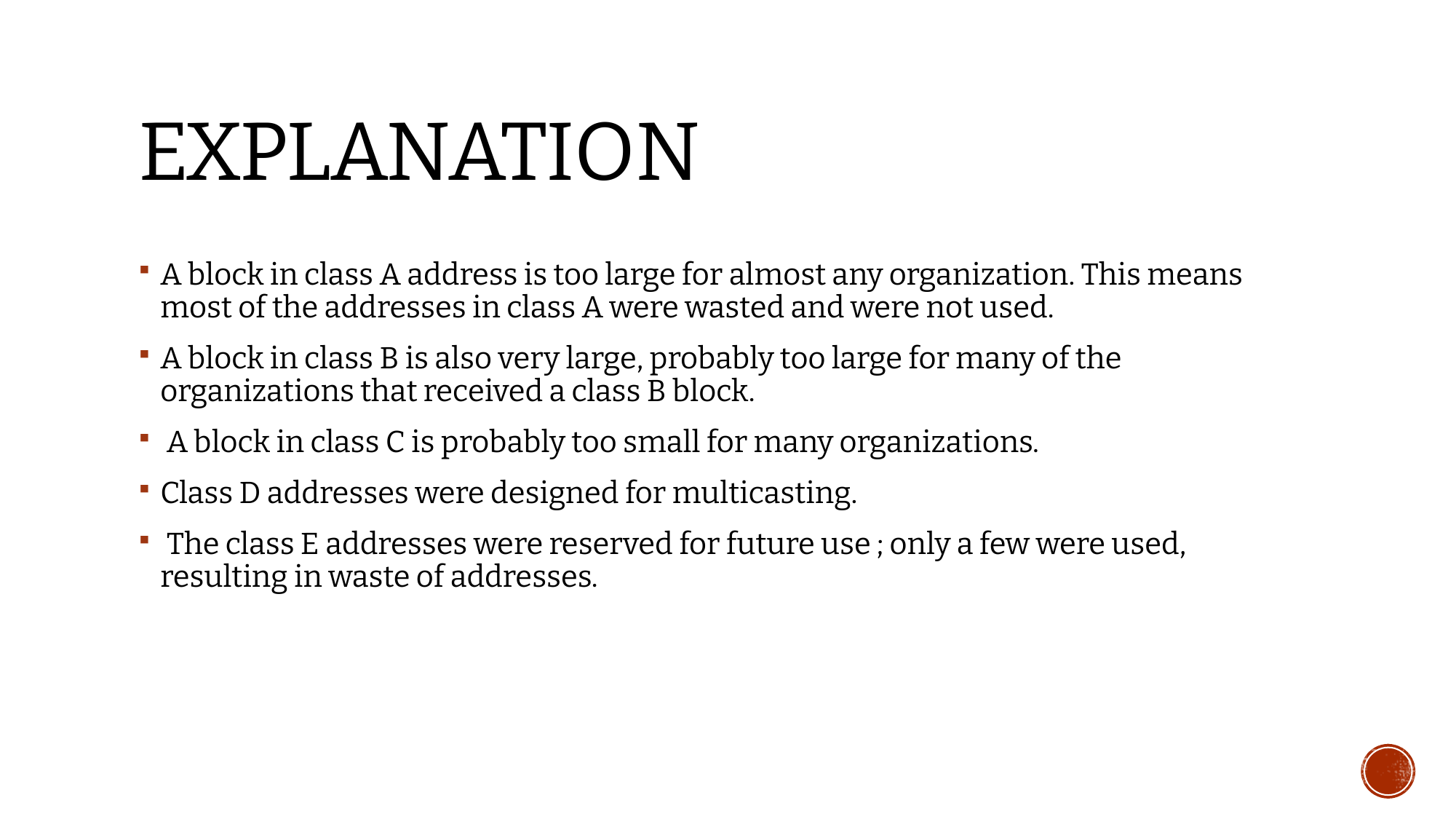

# explanation
A block in class A address is too large for almost any organization. This means most of the addresses in class A were wasted and were not used.
A block in class B is also very large, probably too large for many of the organizations that received a class B block.
 A block in class C is probably too small for many organizations.
Class D addresses were designed for multicasting.
 The class E addresses were reserved for future use ; only a few were used, resulting in waste of addresses.